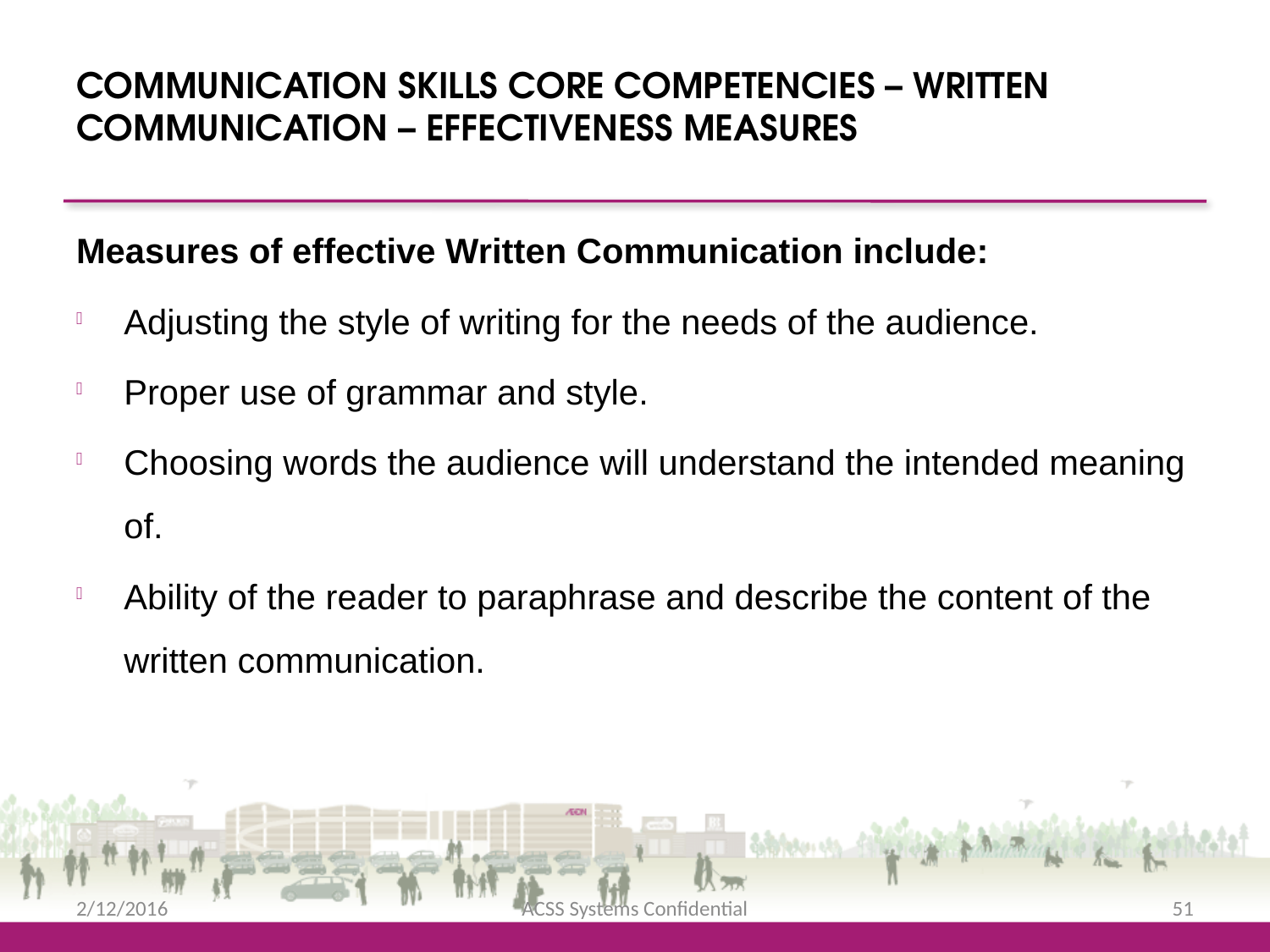

Communication Skills Core Competencies – WRITTEN Communication – Effectiveness measures
Measures of effective Written Communication include:
Adjusting the style of writing for the needs of the audience.
Proper use of grammar and style.
Choosing words the audience will understand the intended meaning of.
Ability of the reader to paraphrase and describe the content of the written communication.
2/12/2016
ACSS Systems Confidential
51